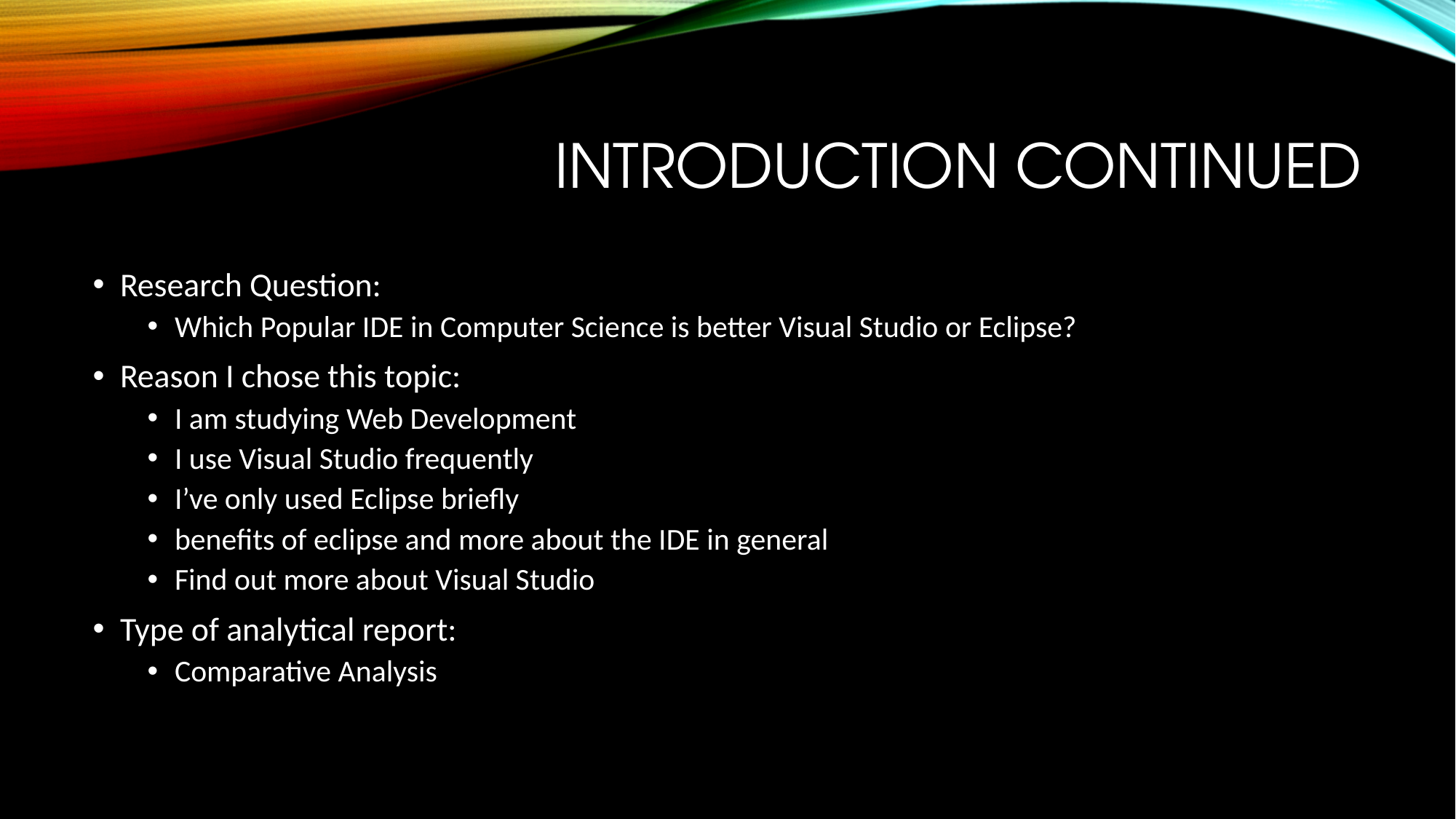

# Introduction Continued
Research Question:
Which Popular IDE in Computer Science is better Visual Studio or Eclipse?
Reason I chose this topic:
I am studying Web Development
I use Visual Studio frequently
I’ve only used Eclipse briefly
benefits of eclipse and more about the IDE in general
Find out more about Visual Studio
Type of analytical report:
Comparative Analysis